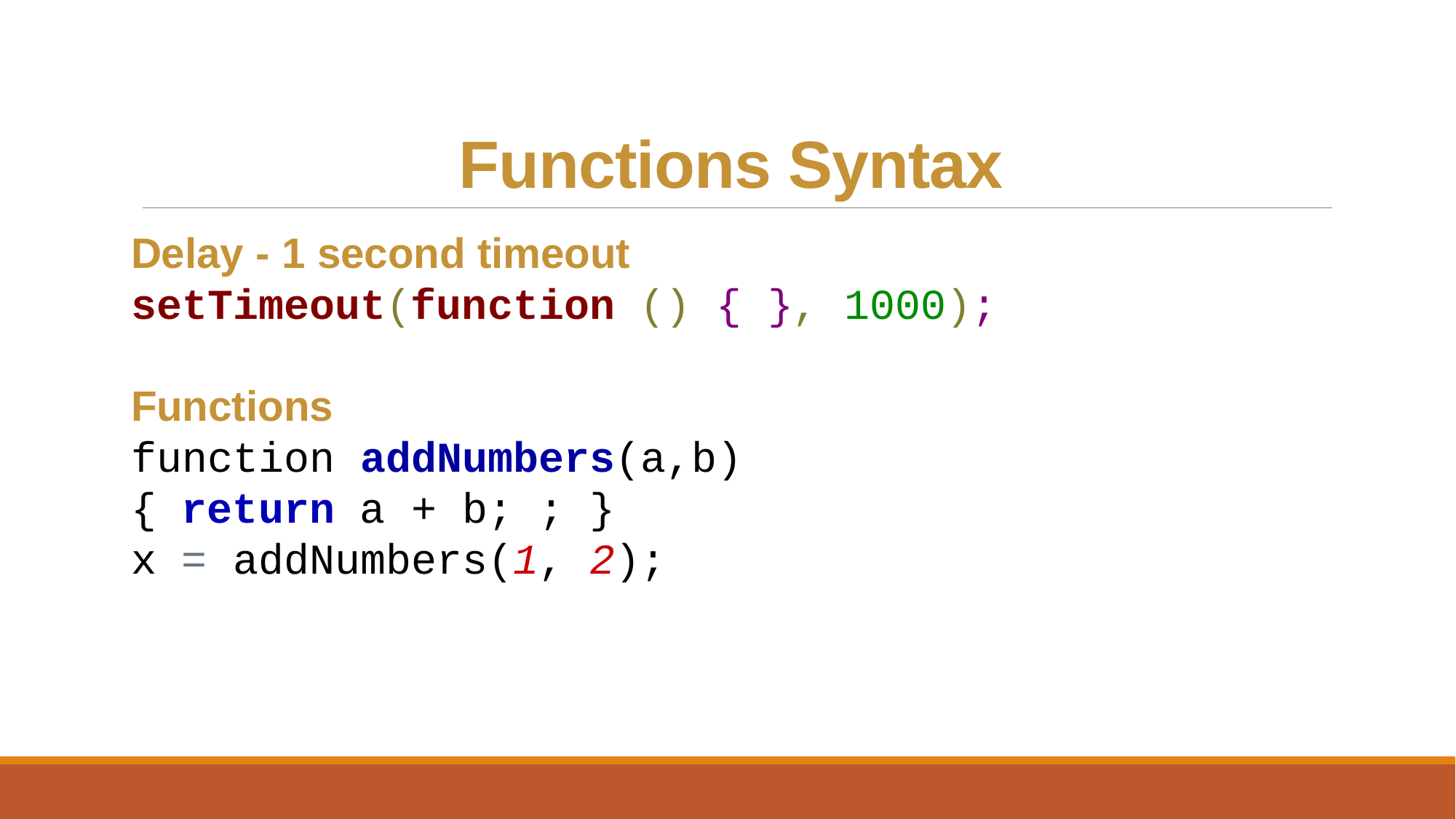

# Functions Syntax
Delay - 1 second timeout
setTimeout(function () { }, 1000);

Functions
function addNumbers(a,b)
{ return a + b; ; }
x = addNumbers(1, 2);